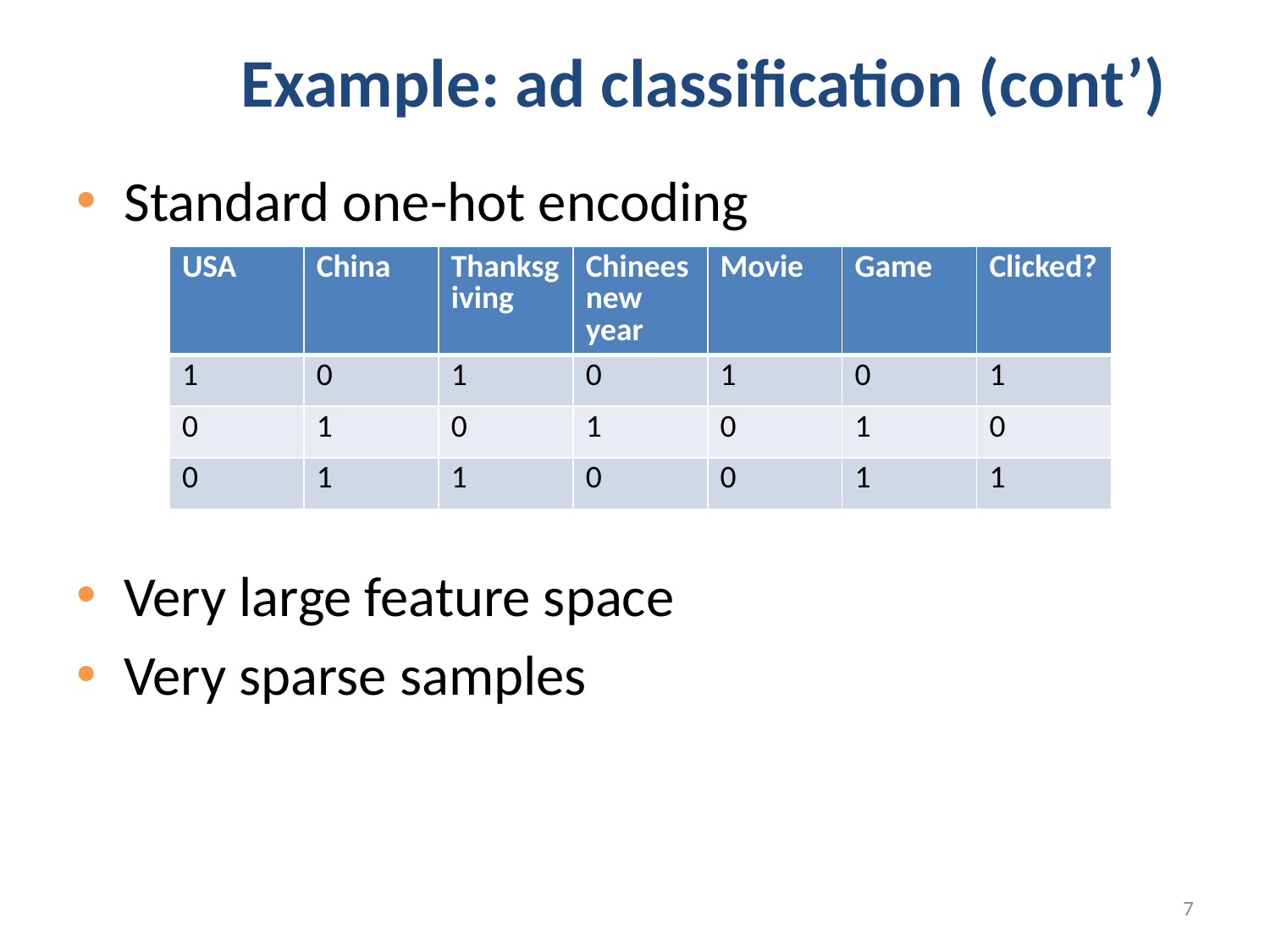

# Example: ad classification (cont’)
Standard one-hot encoding

Very large feature space
Very sparse samples
| USA | China | Thanksgiving | Chinees new year | Movie | Game | Clicked? |
| --- | --- | --- | --- | --- | --- | --- |
| 1 | 0 | 1 | 0 | 1 | 0 | 1 |
| 0 | 1 | 0 | 1 | 0 | 1 | 0 |
| 0 | 1 | 1 | 0 | 0 | 1 | 1 |
7